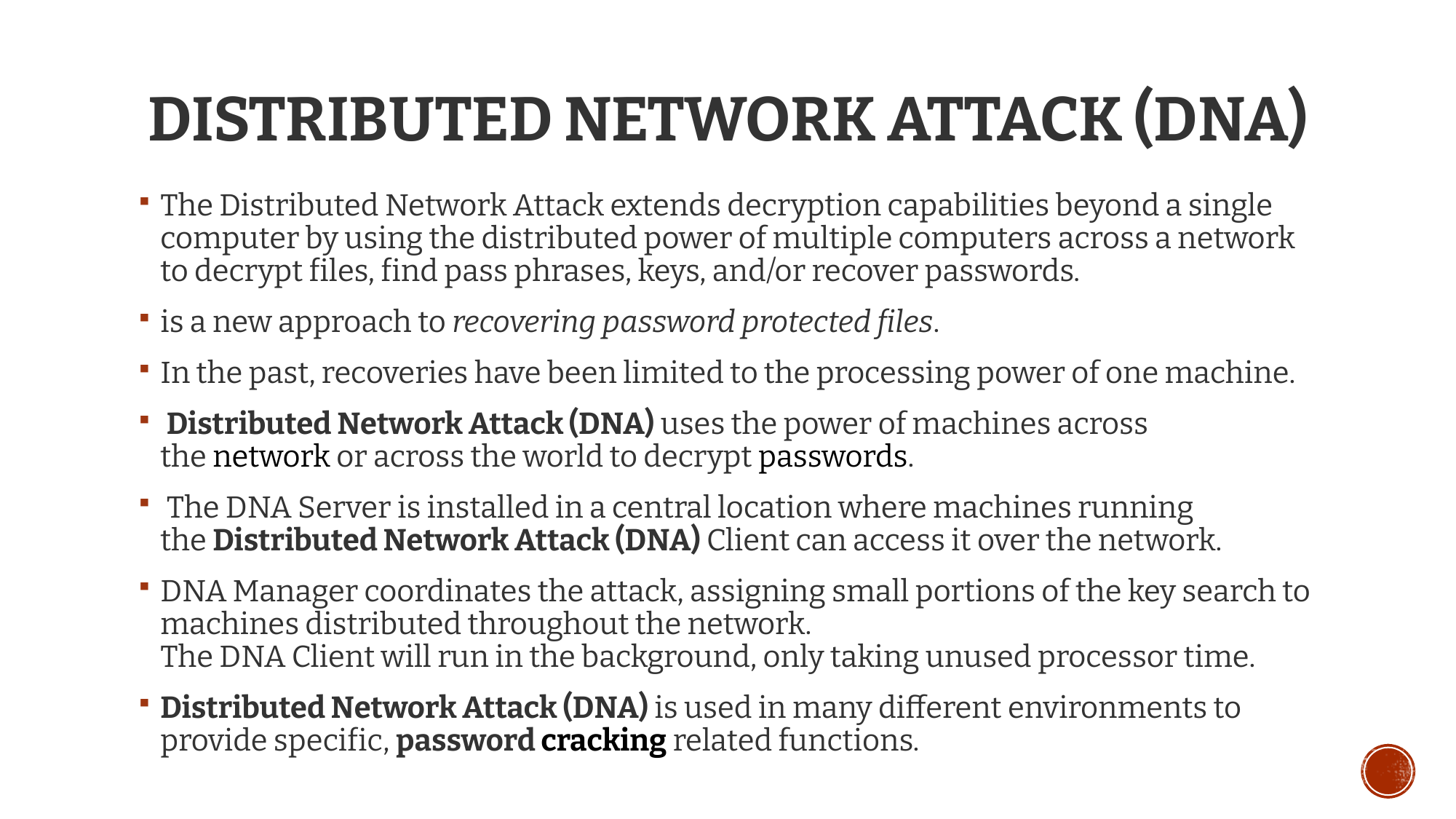

# Distributed Network Attack (DNA)
The Distributed Network Attack extends decryption capabilities beyond a single computer by using the distributed power of multiple computers across a network to decrypt files, find pass phrases, keys, and/or recover passwords.
is a new approach to recovering password protected files.
In the past, recoveries have been limited to the processing power of one machine.
 Distributed Network Attack (DNA) uses the power of machines across the network or across the world to decrypt passwords.
 The DNA Server is installed in a central location where machines running the Distributed Network Attack (DNA) Client can access it over the network.
DNA Manager coordinates the attack, assigning small portions of the key search to machines distributed throughout the network.
The DNA Client will run in the background, only taking unused processor time.
Distributed Network Attack (DNA) is used in many different environments to provide specific, password cracking related functions.